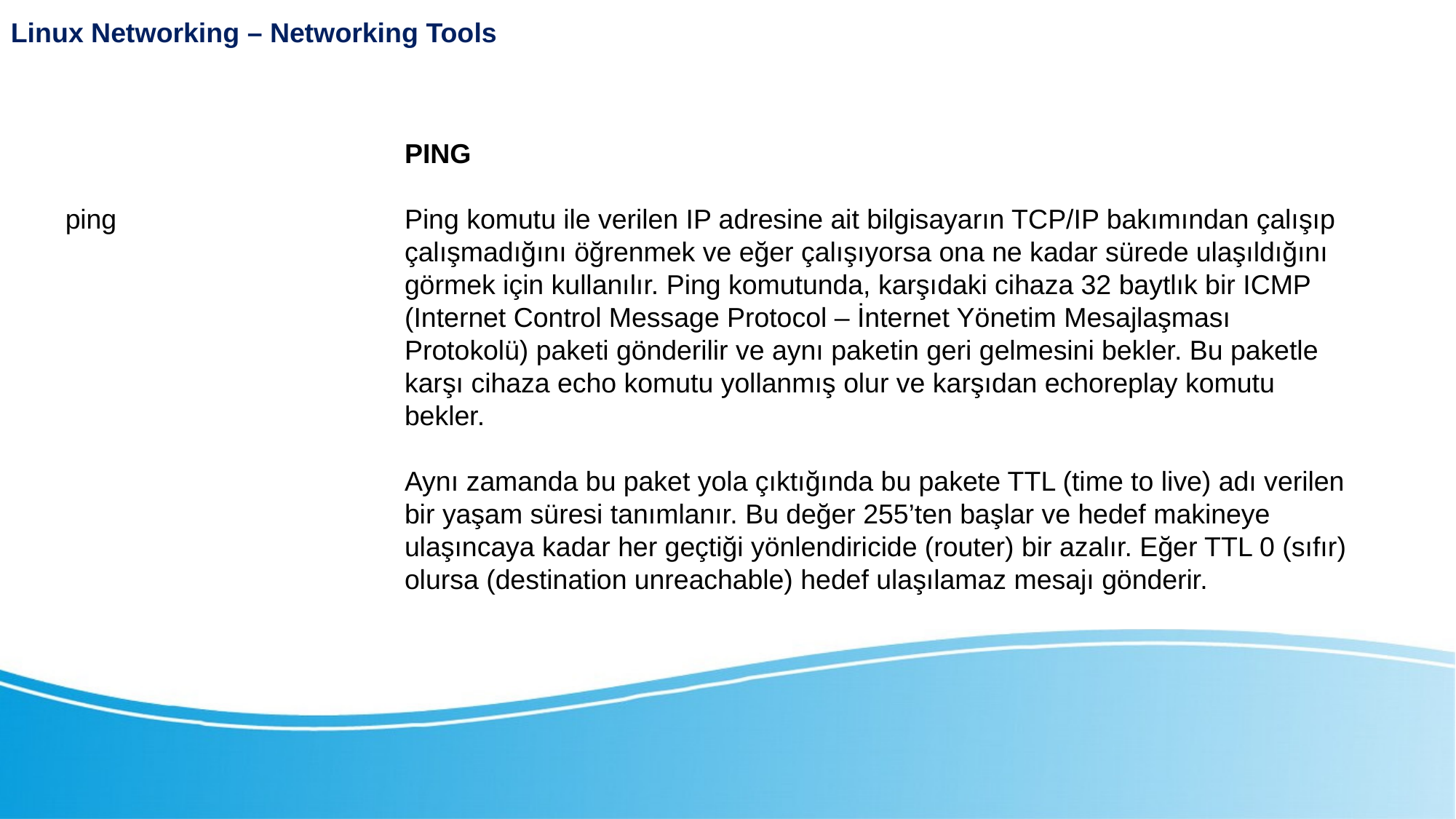

Linux Networking – Networking Tools
PING
Ping komutu ile verilen IP adresine ait bilgisayarın TCP/IP bakımından çalışıp çalışmadığını öğrenmek ve eğer çalışıyorsa ona ne kadar sürede ulaşıldığını görmek için kullanılır. Ping komutunda, karşıdaki cihaza 32 baytlık bir ICMP (Internet Control Message Protocol – İnternet Yönetim Mesajlaşması Protokolü) paketi gönderilir ve aynı paketin geri gelmesini bekler. Bu paketle karşı cihaza echo komutu yollanmış olur ve karşıdan echoreplay komutu bekler.

Aynı zamanda bu paket yola çıktığında bu pakete TTL (time to live) adı verilen bir yaşam süresi tanımlanır. Bu değer 255’ten başlar ve hedef makineye ulaşıncaya kadar her geçtiği yönlendiricide (router) bir azalır. Eğer TTL 0 (sıfır) olursa (destination unreachable) hedef ulaşılamaz mesajı gönderir.

ping